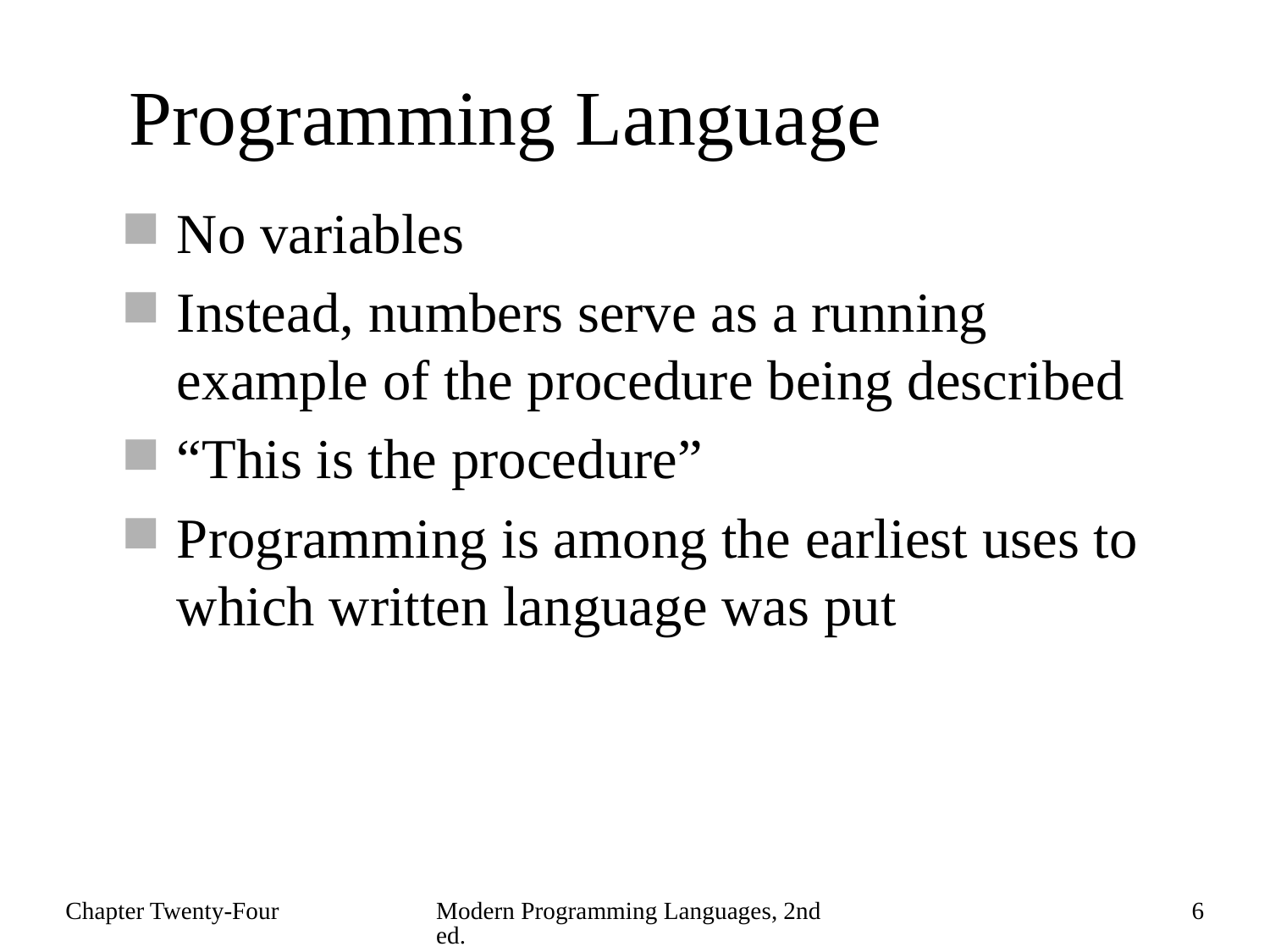

# Programming Language
No variables
Instead, numbers serve as a running example of the procedure being described
“This is the procedure”
Programming is among the earliest uses to which written language was put
Chapter Twenty-Four
Modern Programming Languages, 2nd ed.
6